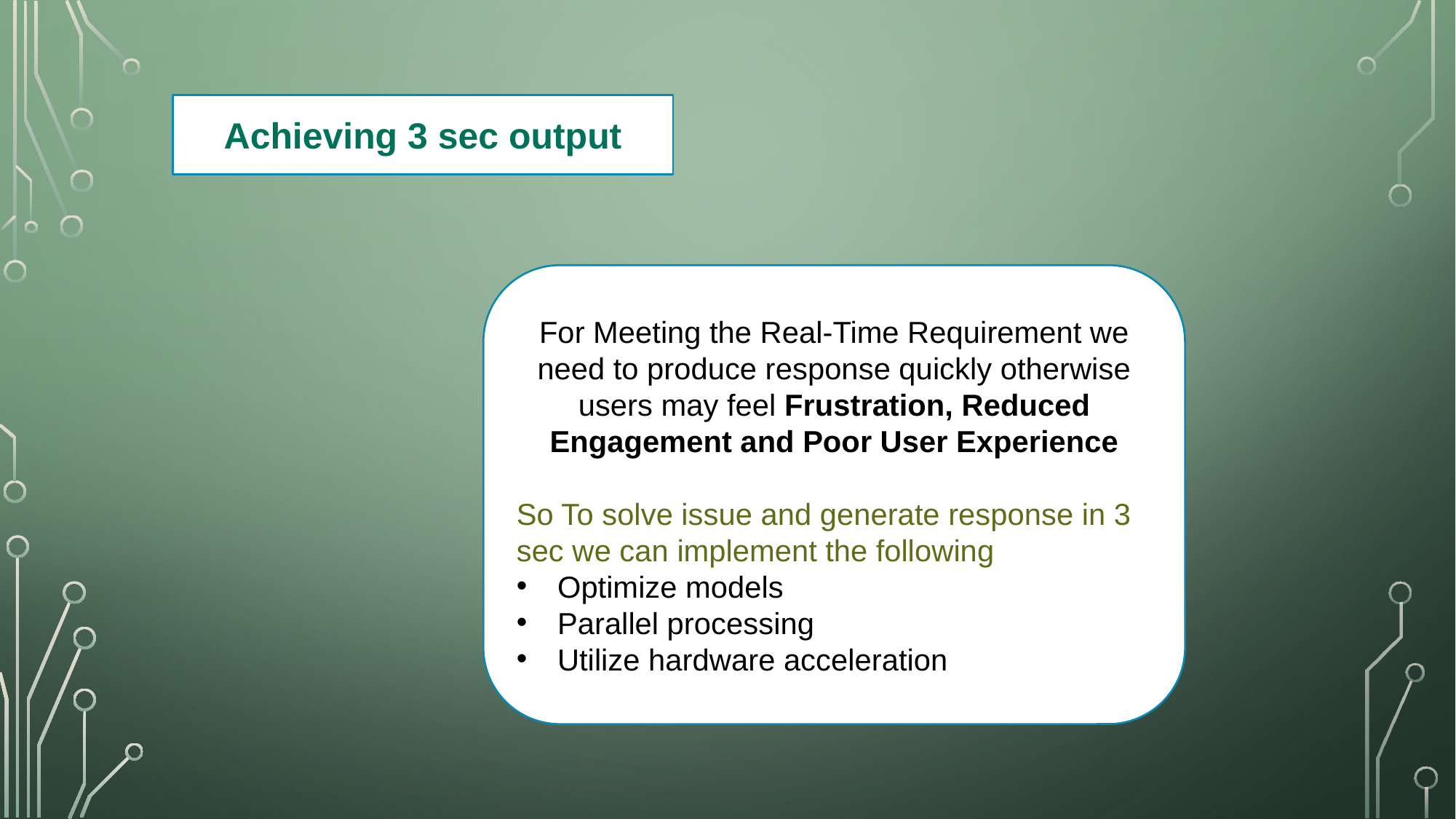

Achieving 3 sec output
For Meeting the Real-Time Requirement we need to produce response quickly otherwise users may feel Frustration, Reduced Engagement and Poor User Experience

So To solve issue and generate response in 3 sec we can implement the following
Optimize models
Parallel processing
Utilize hardware acceleration